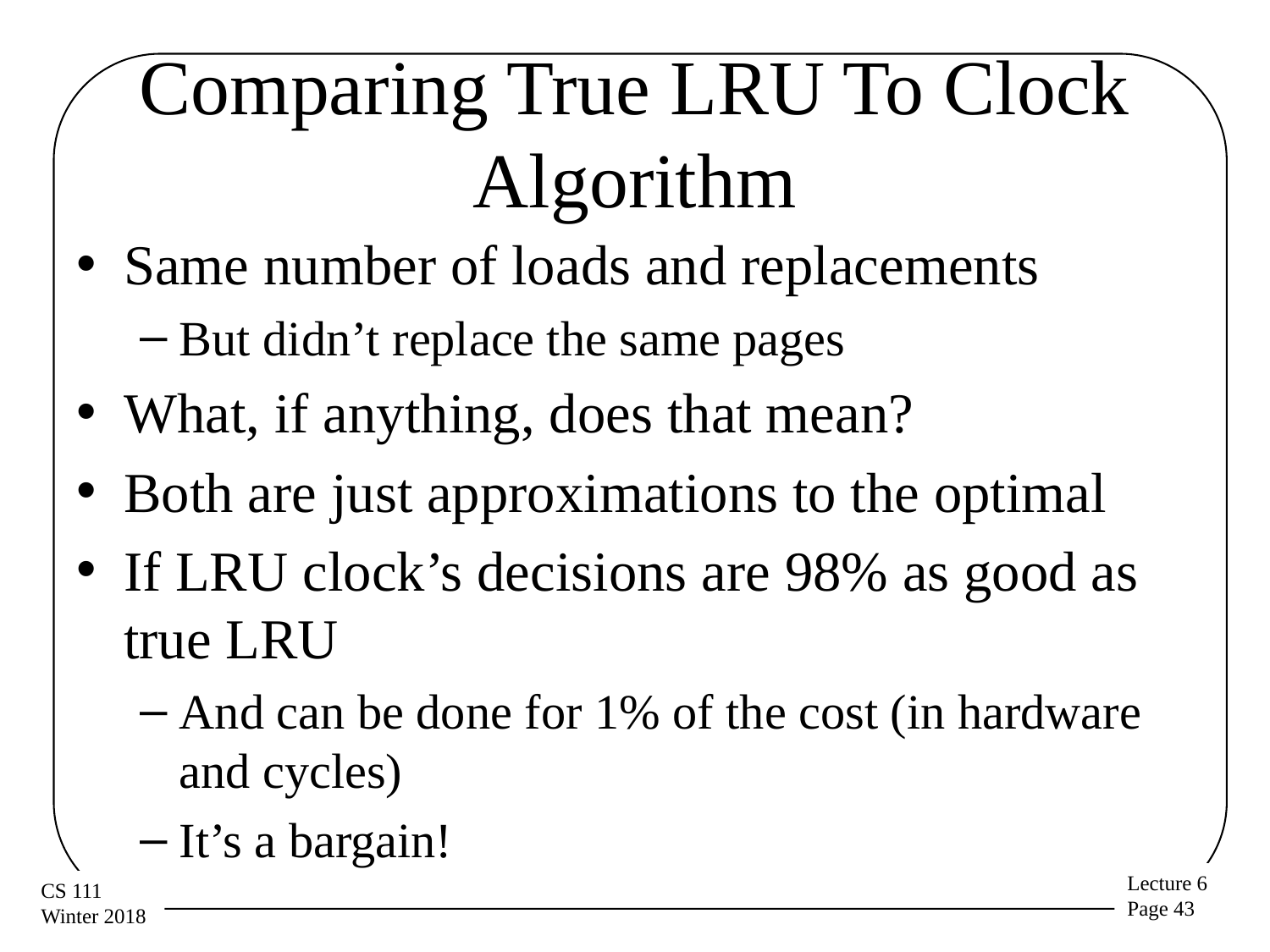

# Comparing True LRU To Clock Algorithm
Same number of loads and replacements
But didn’t replace the same pages
What, if anything, does that mean?
Both are just approximations to the optimal
If LRU clock’s decisions are 98% as good as true LRU
And can be done for 1% of the cost (in hardware and cycles)
It’s a bargain!